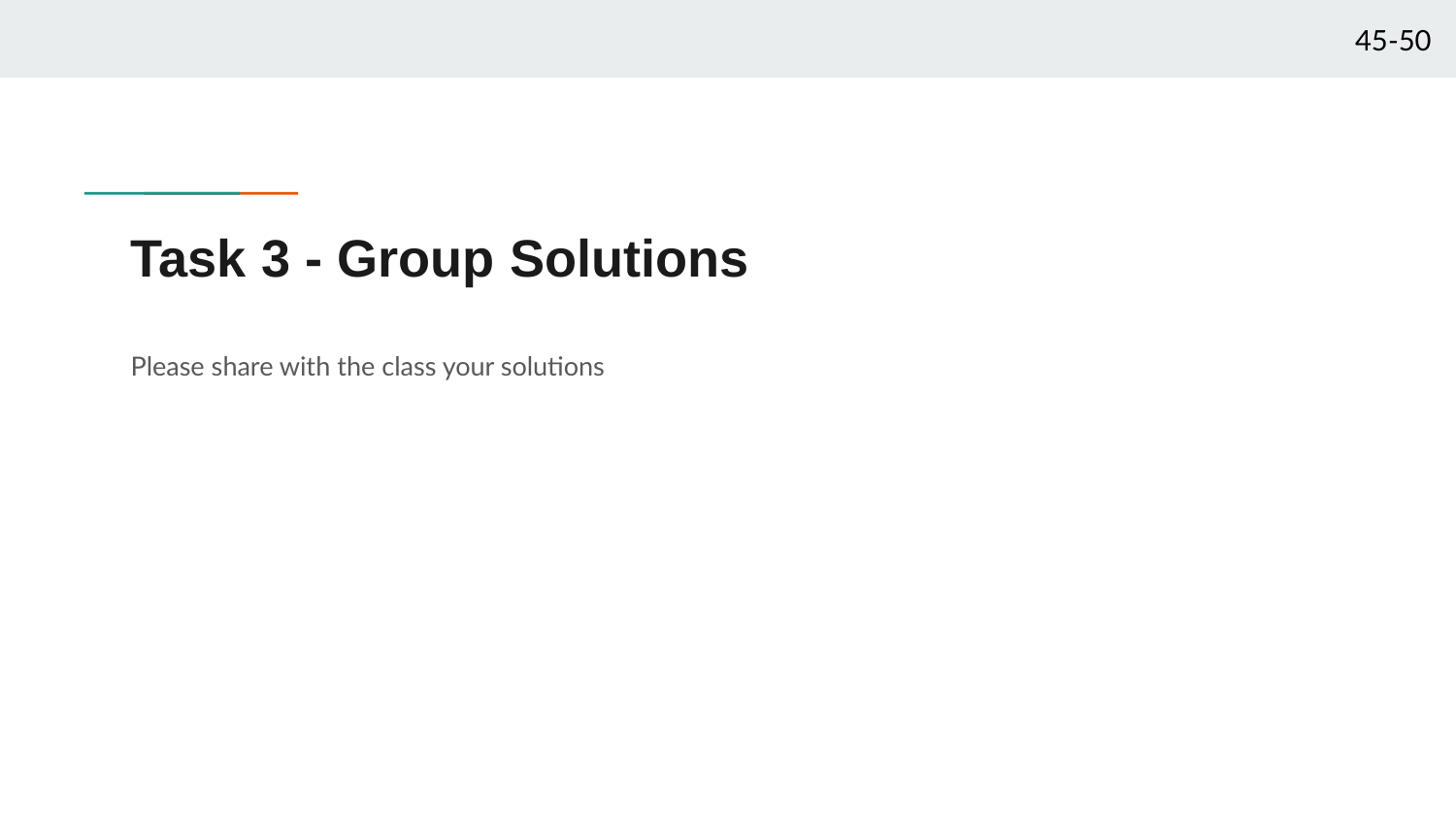

45-50
# Task 3 - Group Solutions
Please share with the class your solutions